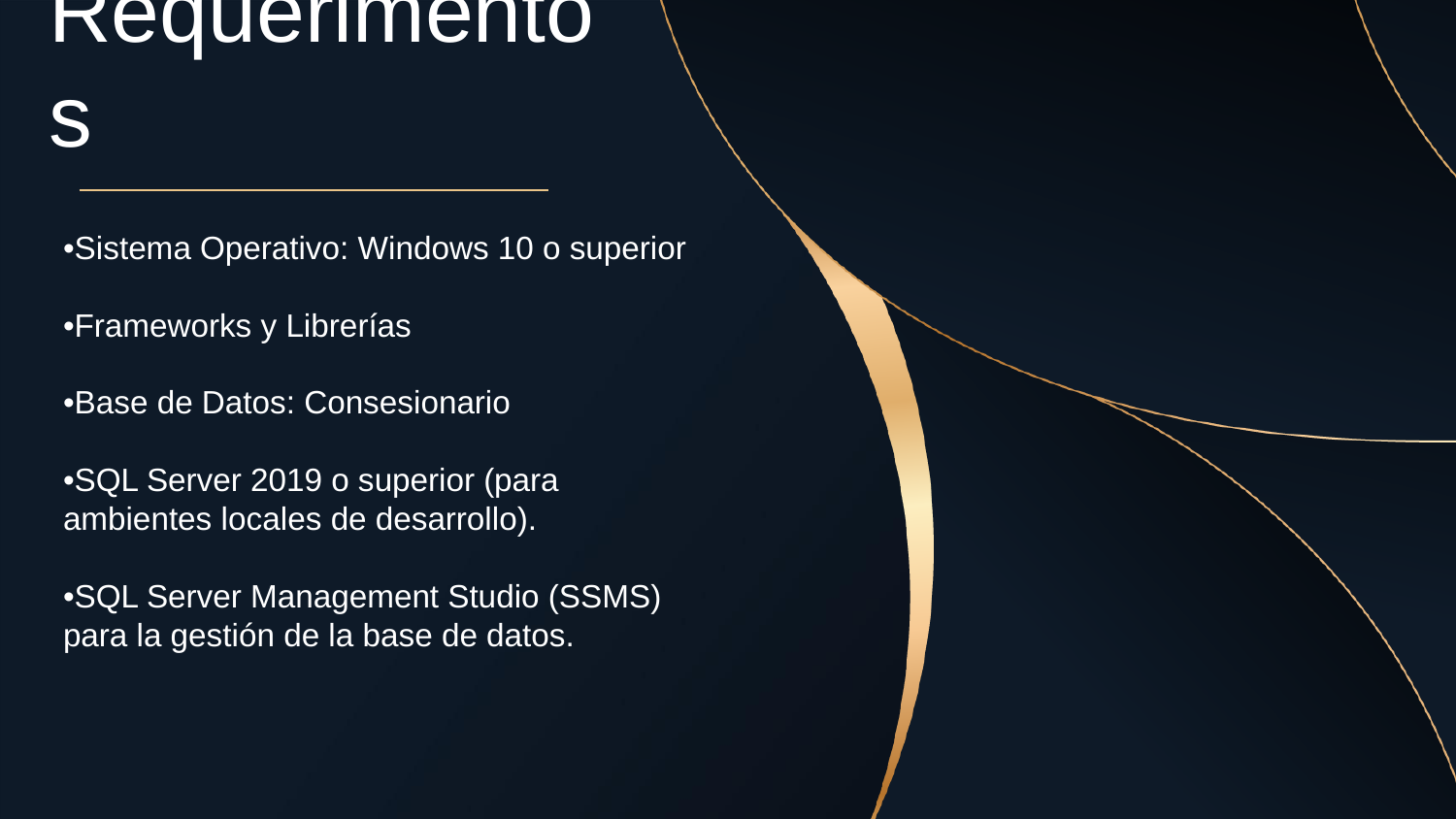

# Requerimentos
•Sistema Operativo: Windows 10 o superior

•Frameworks y Librerías

•Base de Datos: Consesionario

•SQL Server 2019 o superior (para ambientes locales de desarrollo).

•SQL Server Management Studio (SSMS) para la gestión de la base de datos.